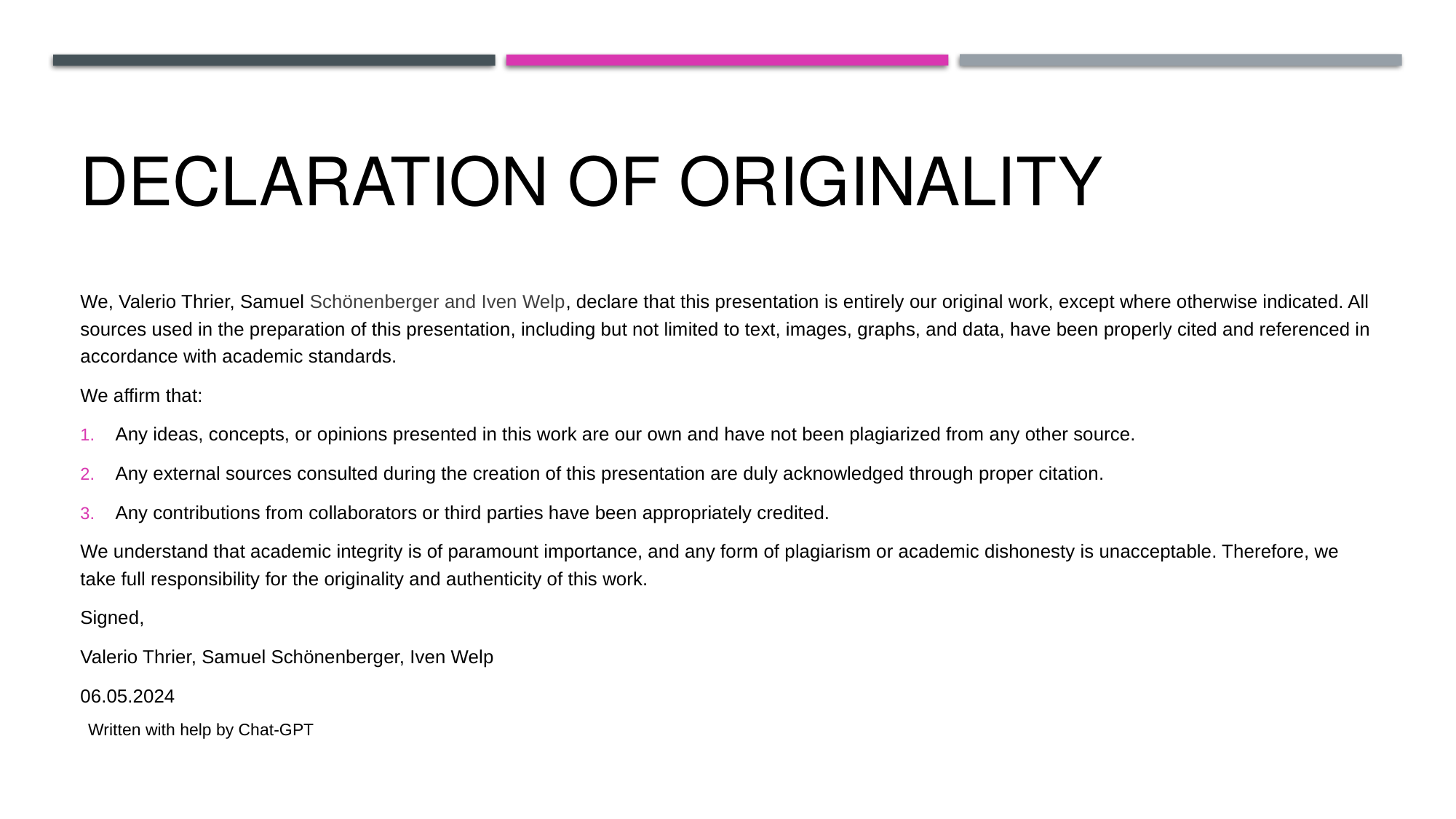

# Declaration of Originality
We, Valerio Thrier, Samuel Schönenberger and Iven Welp, declare that this presentation is entirely our original work, except where otherwise indicated. All sources used in the preparation of this presentation, including but not limited to text, images, graphs, and data, have been properly cited and referenced in accordance with academic standards.
We affirm that:
Any ideas, concepts, or opinions presented in this work are our own and have not been plagiarized from any other source.
Any external sources consulted during the creation of this presentation are duly acknowledged through proper citation.
Any contributions from collaborators or third parties have been appropriately credited.
We understand that academic integrity is of paramount importance, and any form of plagiarism or academic dishonesty is unacceptable. Therefore, we take full responsibility for the originality and authenticity of this work.
Signed,
Valerio Thrier, Samuel Schönenberger, Iven Welp
06.05.2024

Written with help by Chat-GPT